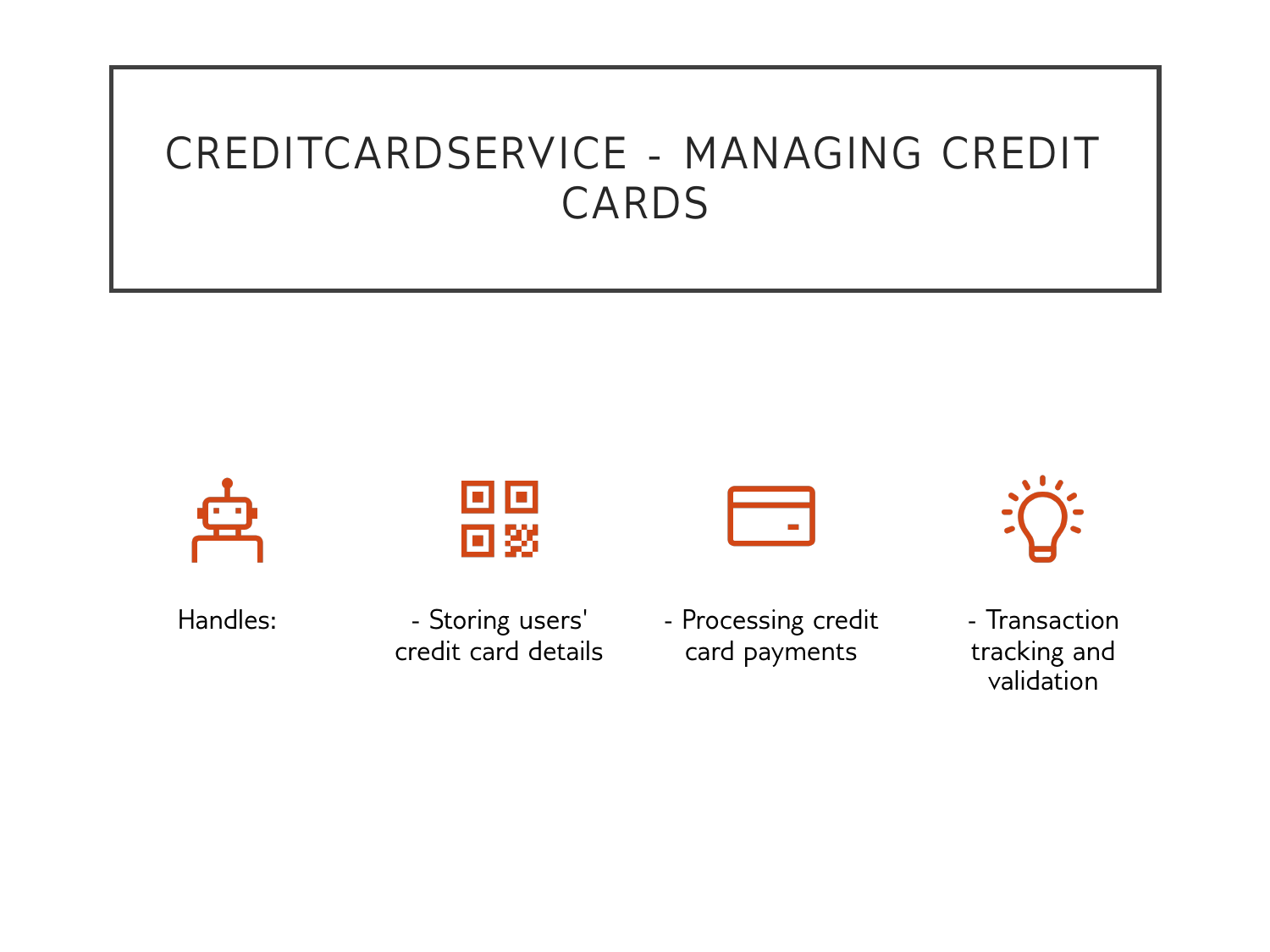

# CreditCardService - Managing Credit Cards
Handles:
- Storing users' credit card details
- Processing credit card payments
- Transaction tracking and validation